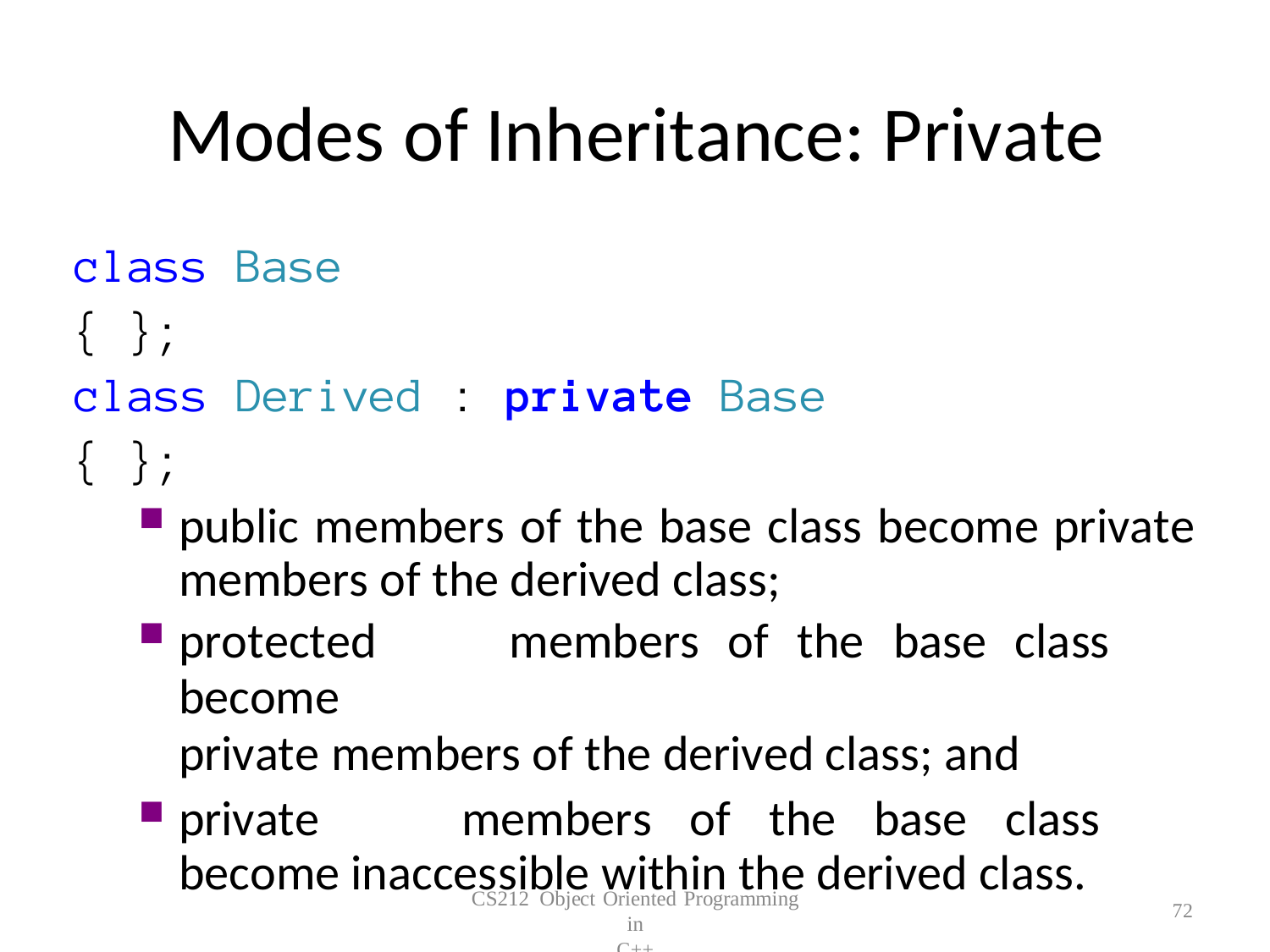

# Modes of Inheritance: Private
class Base
{ };
class Derived : private Base
{ };
public members of the base class become private members of the derived class;
protected	members	of	the	base	class	become
private members of the derived class; and
private	members	of	the	base	class	become inaccessible within the derived class.
CS212  Object Oriented Programming in
C++
72